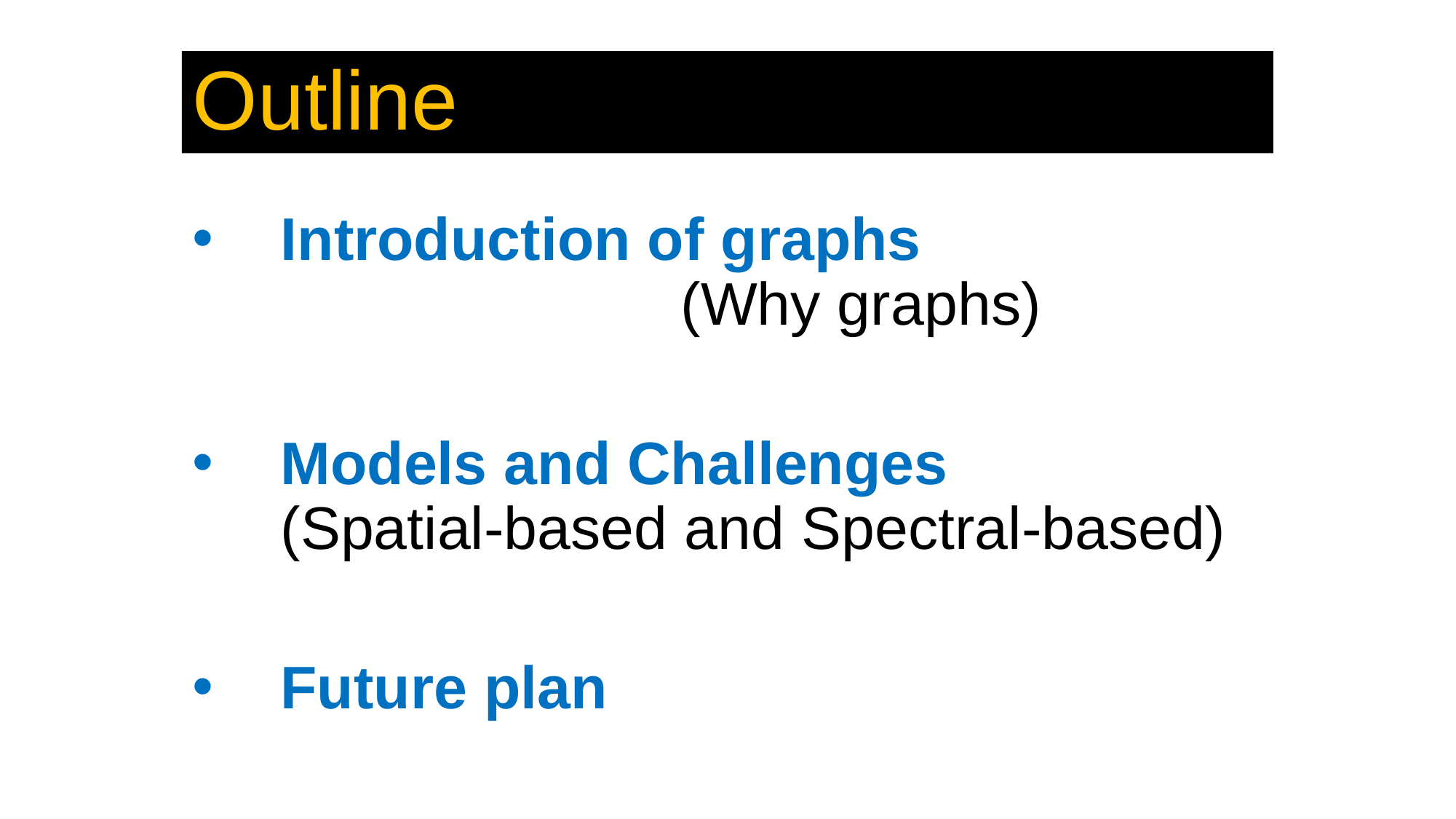

# Outline
Introduction of graphs                                             (Why graphs)

Models and Challenges              (Spatial-based and Spectral-based)

Future plan